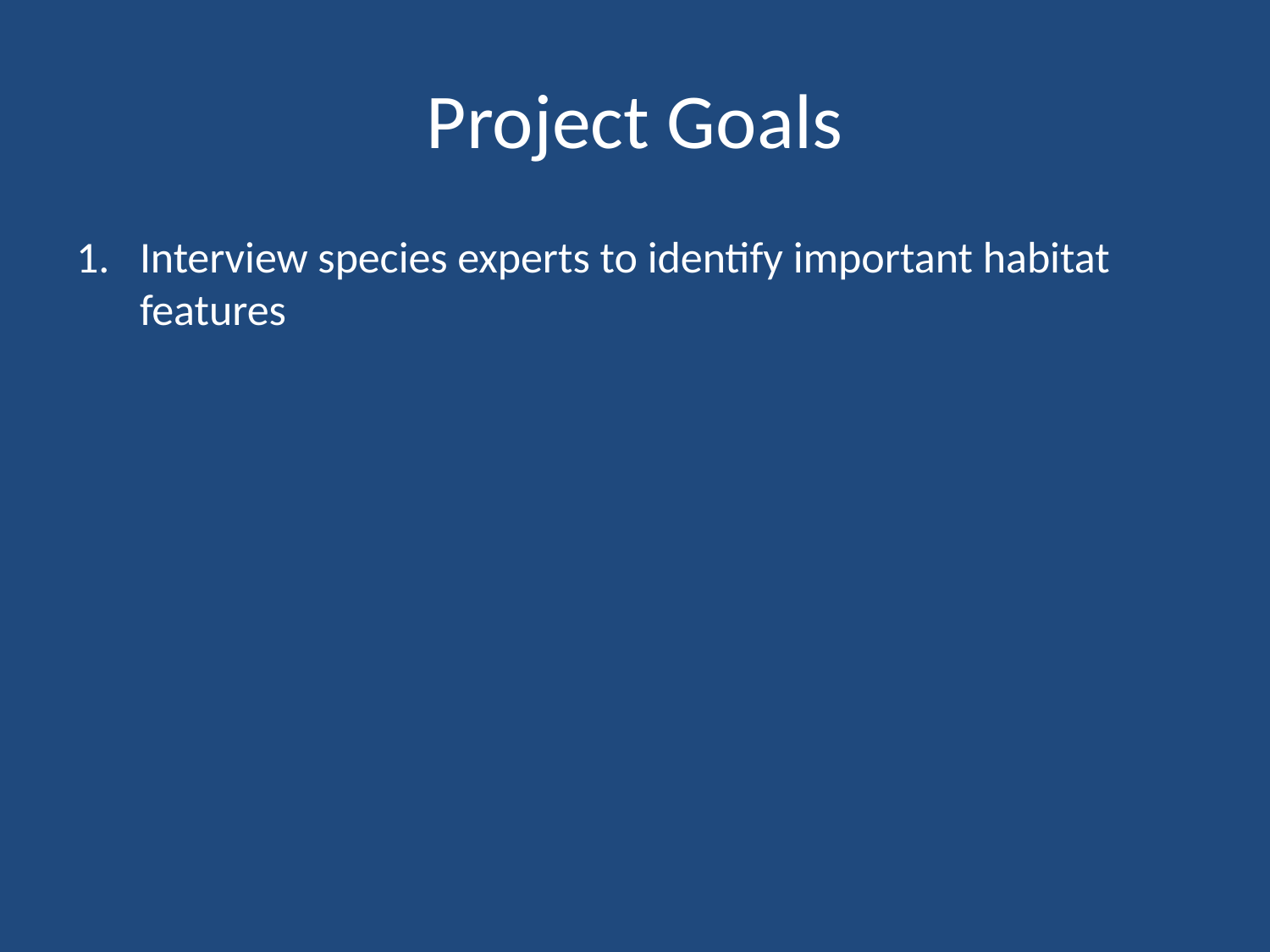

# Project Goals
Interview species experts to identify important habitat features